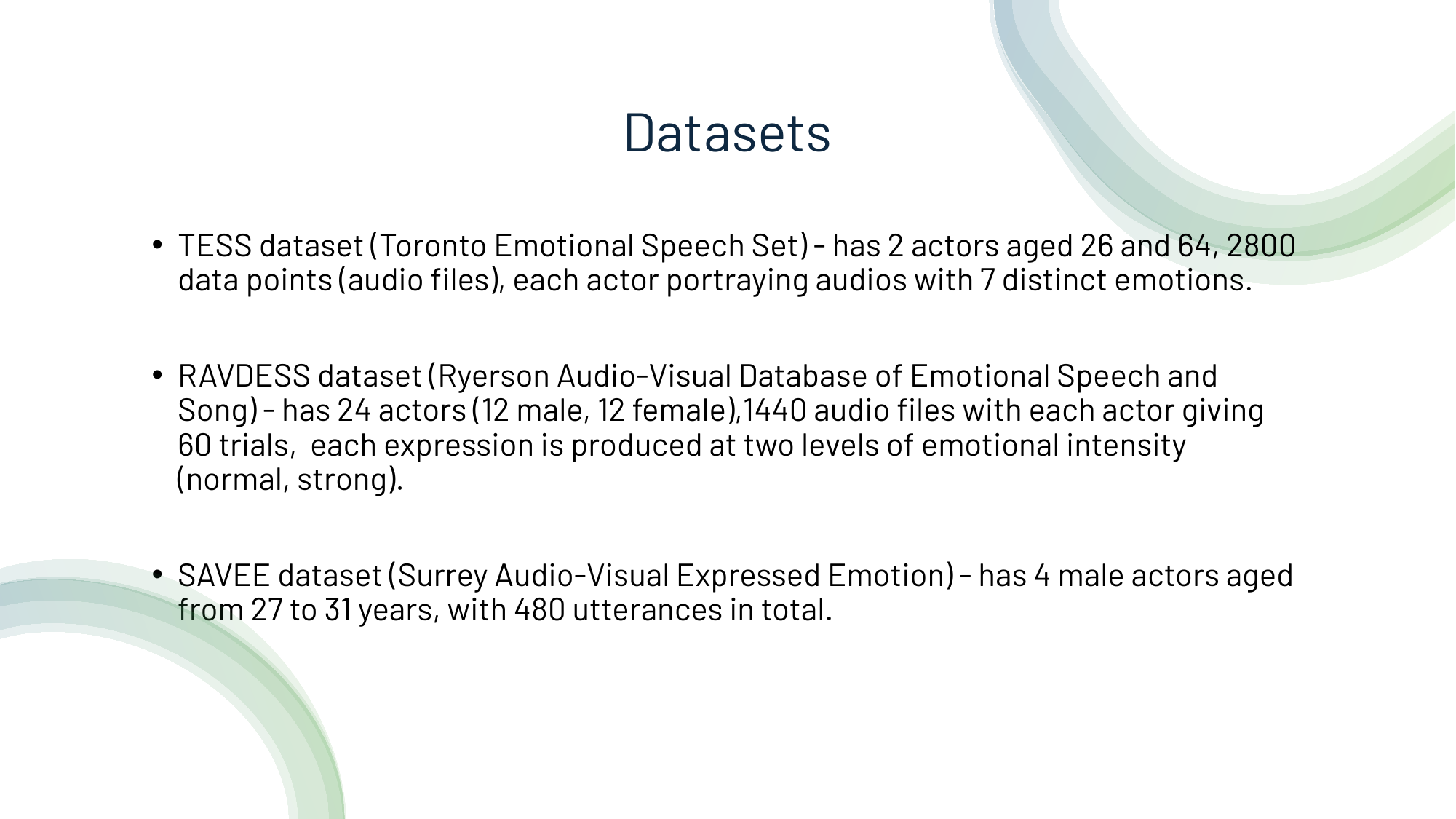

# Datasets
TESS dataset (Toronto Emotional Speech Set) - has 2 actors aged 26 and 64, 2800 data points (audio files), each actor portraying audios with 7 distinct emotions.

RAVDESS dataset (Ryerson Audio-Visual Database of Emotional Speech and Song) - has 24 actors (12 male, 12 female),1440 audio files with each actor giving 60 trials,  each expression is produced at two levels of emotional intensity (normal, strong).

SAVEE dataset (Surrey Audio-Visual Expressed Emotion) - has 4 male actors aged from 27 to 31 years, with 480 utterances in total.